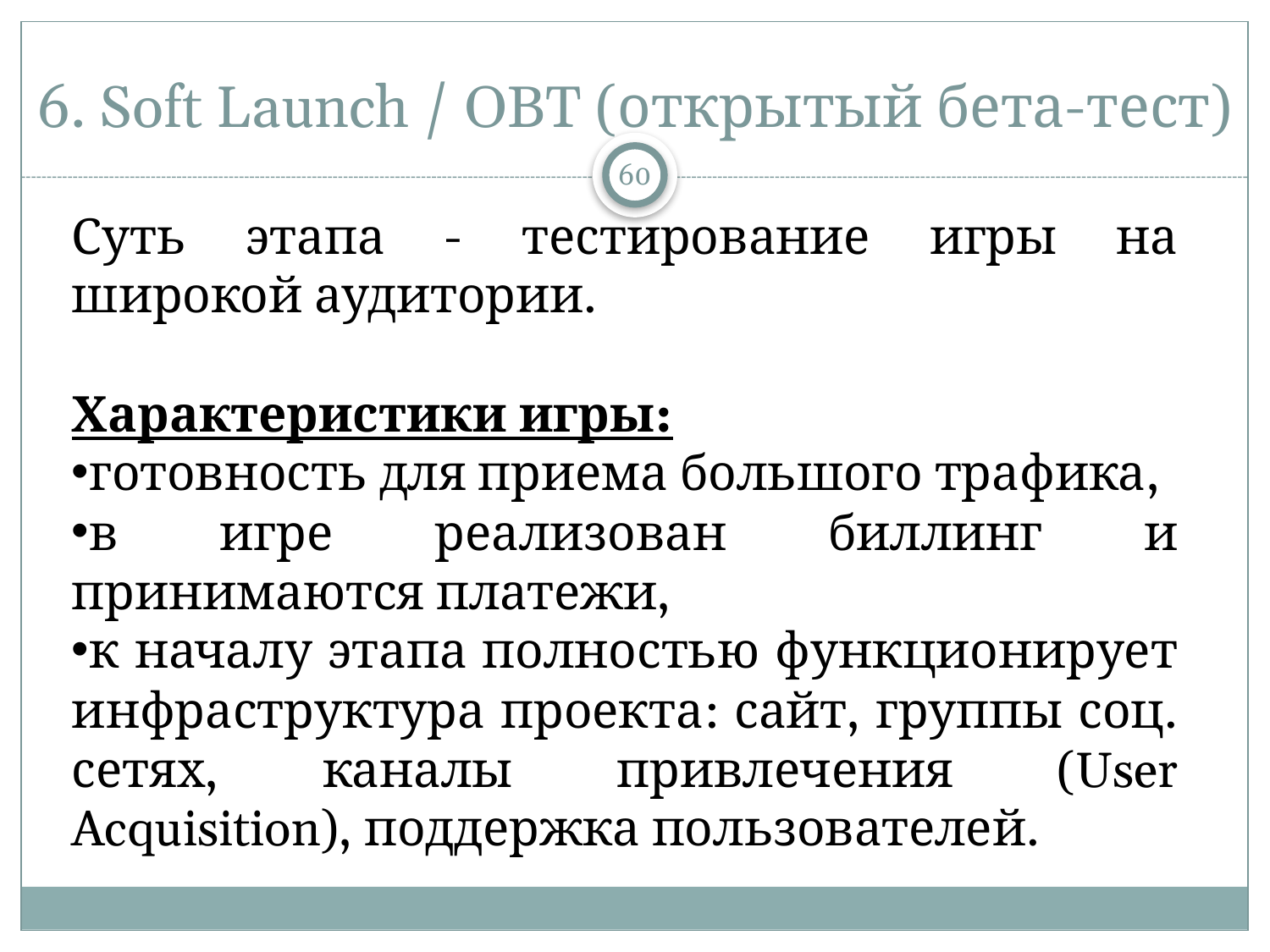

# 6. Soft Launch / OBT (открытый бета-тест)
60
Суть этапа - тестирование игры на широкой аудитории.

Характеристики игры:
готовность для приема большого трафика,
в игре реализован биллинг и принимаются платежи,
к началу этапа полностью функционирует инфраструктура проекта: сайт, группы соц. сетях, каналы привлечения (User Acquisition), поддержка пользователей.